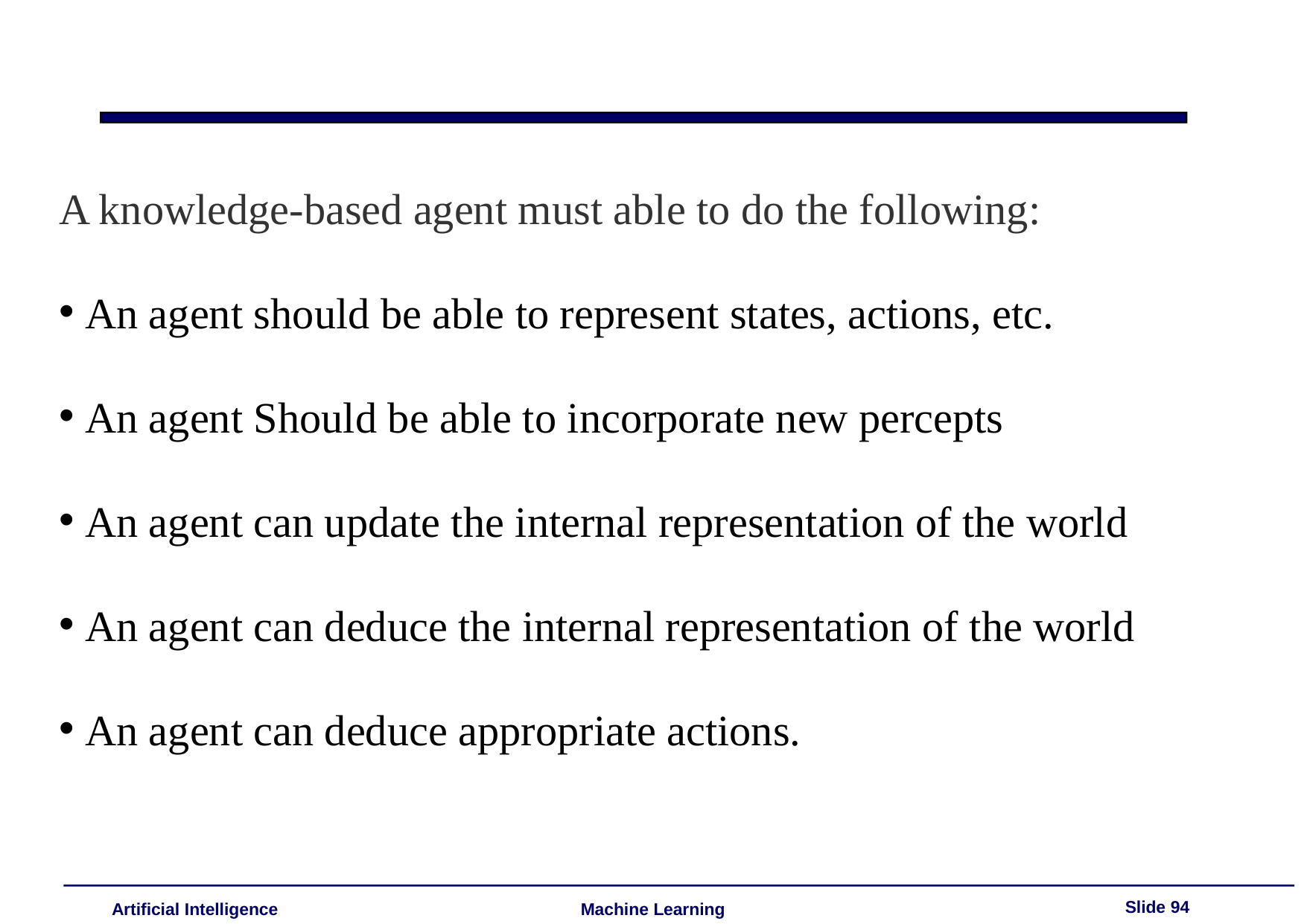

A knowledge-based agent must able to do the following:
 An agent should be able to represent states, actions, etc.
 An agent Should be able to incorporate new percepts
 An agent can update the internal representation of the world
 An agent can deduce the internal representation of the world
 An agent can deduce appropriate actions.

Slide 94
Artificial Intelligence
Machine Learning